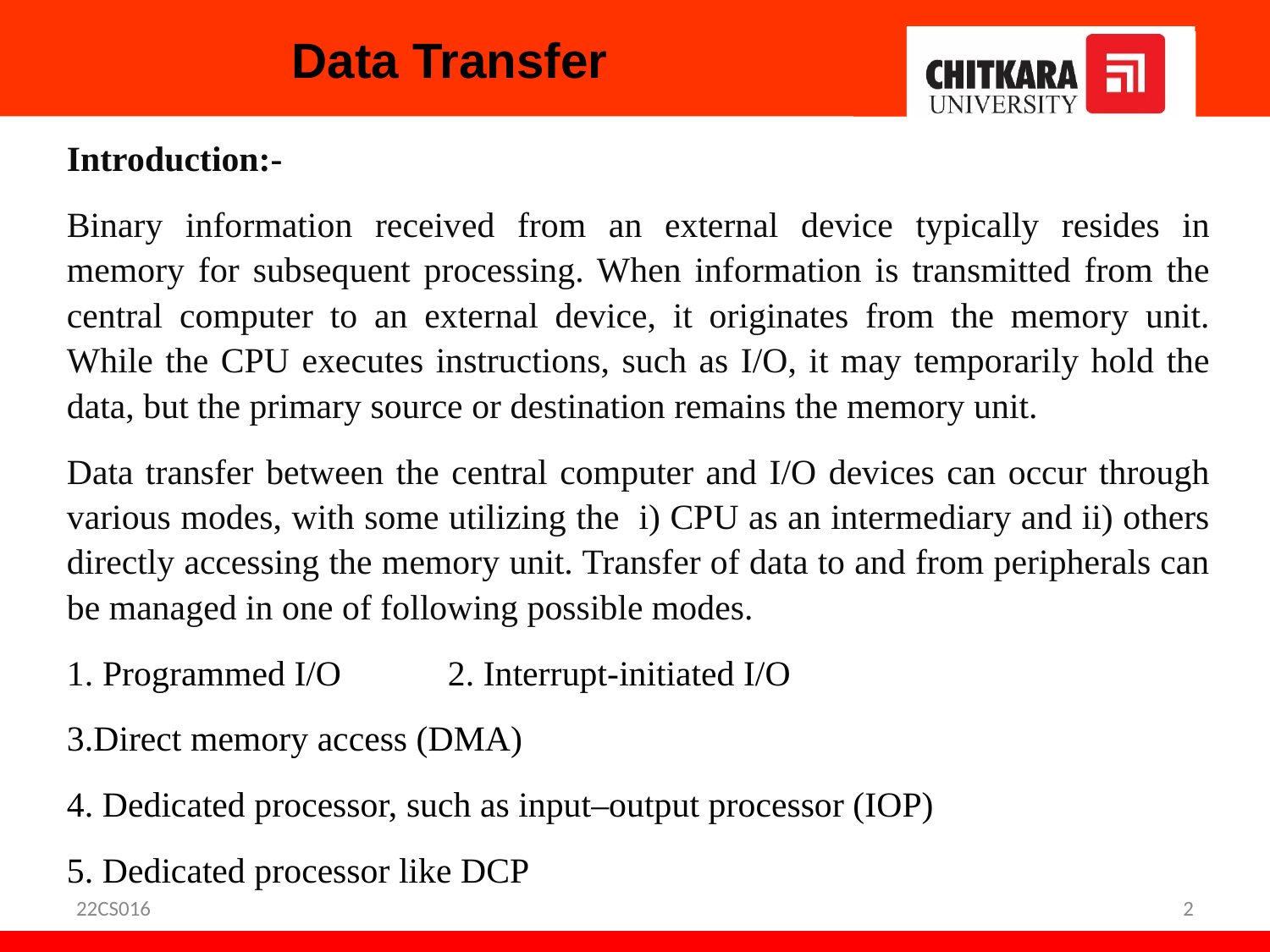

# Data Transfer
Introduction:-
Binary information received from an external device typically resides in memory for subsequent processing. When information is transmitted from the central computer to an external device, it originates from the memory unit. While the CPU executes instructions, such as I/O, it may temporarily hold the data, but the primary source or destination remains the memory unit.
Data transfer between the central computer and I/O devices can occur through various modes, with some utilizing the  i) CPU as an intermediary and ii) others directly accessing the memory unit. Transfer of data to and from peripherals can be managed in one of following possible modes.
1. Programmed I/O	2. Interrupt-initiated I/O
3.Direct memory access (DMA)
4. Dedicated processor, such as input–output processor (IOP)
5. Dedicated processor like DCP
22CS016
2